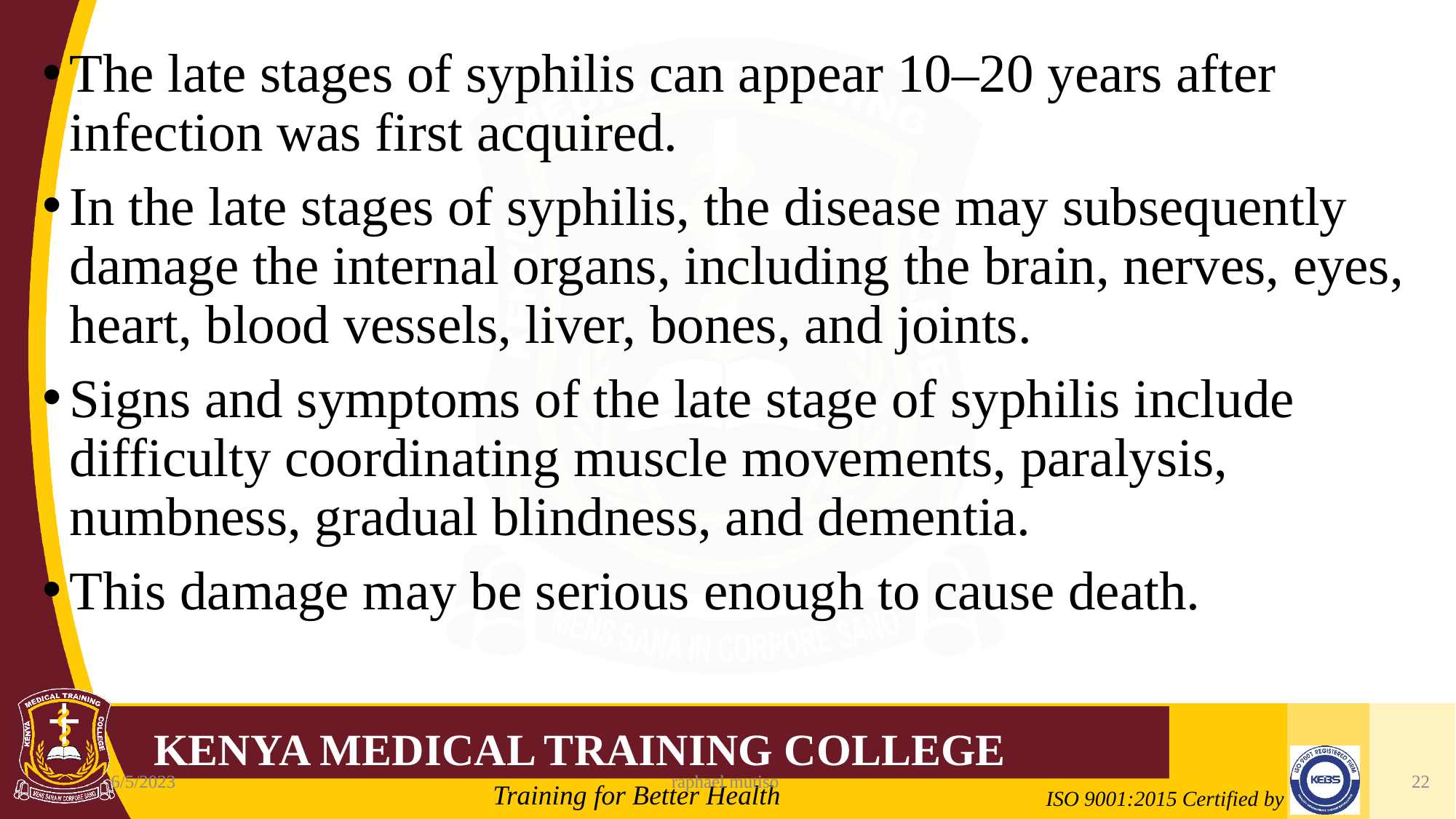

The late stages of syphilis can appear 10–20 years after infection was first acquired.
In the late stages of syphilis, the disease may subsequently damage the internal organs, including the brain, nerves, eyes, heart, blood vessels, liver, bones, and joints.
Signs and symptoms of the late stage of syphilis include difficulty coordinating muscle movements, paralysis, numbness, gradual blindness, and dementia.
This damage may be serious enough to cause death.
6/5/2023
raphael mutiso
22